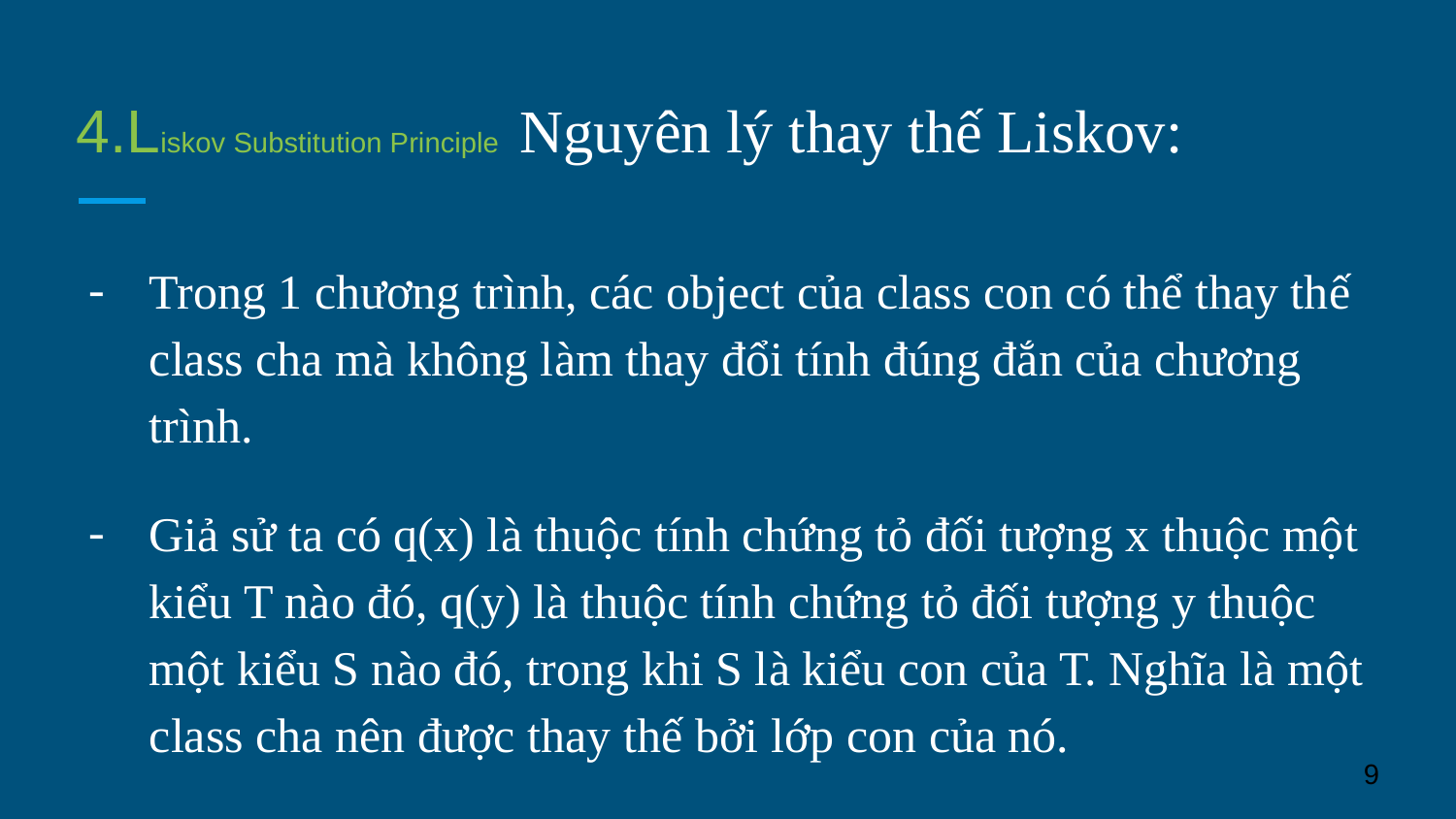

# 4.Liskov Substitution Principle Nguyên lý thay thế Liskov:
Trong 1 chương trình, các object của class con có thể thay thế class cha mà không làm thay đổi tính đúng đắn của chương trình.
Giả sử ta có q(x) là thuộc tính chứng tỏ đối tượng x thuộc một kiểu T nào đó, q(y) là thuộc tính chứng tỏ đối tượng y thuộc một kiểu S nào đó, trong khi S là kiểu con của T. Nghĩa là một class cha nên được thay thế bởi lớp con của nó.

9